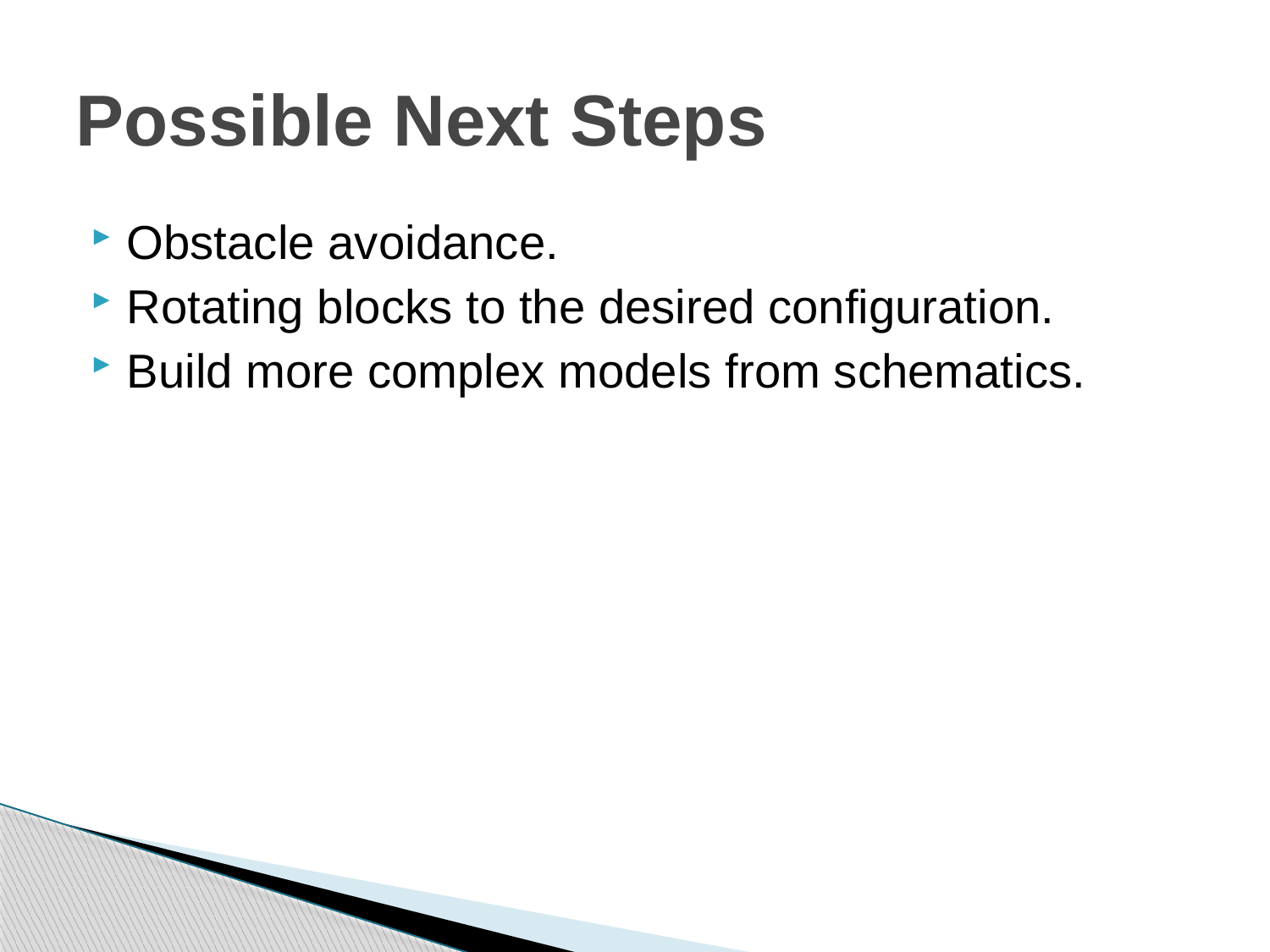

# Possible Next Steps
Obstacle avoidance.
Rotating blocks to the desired configuration.
Build more complex models from schematics.